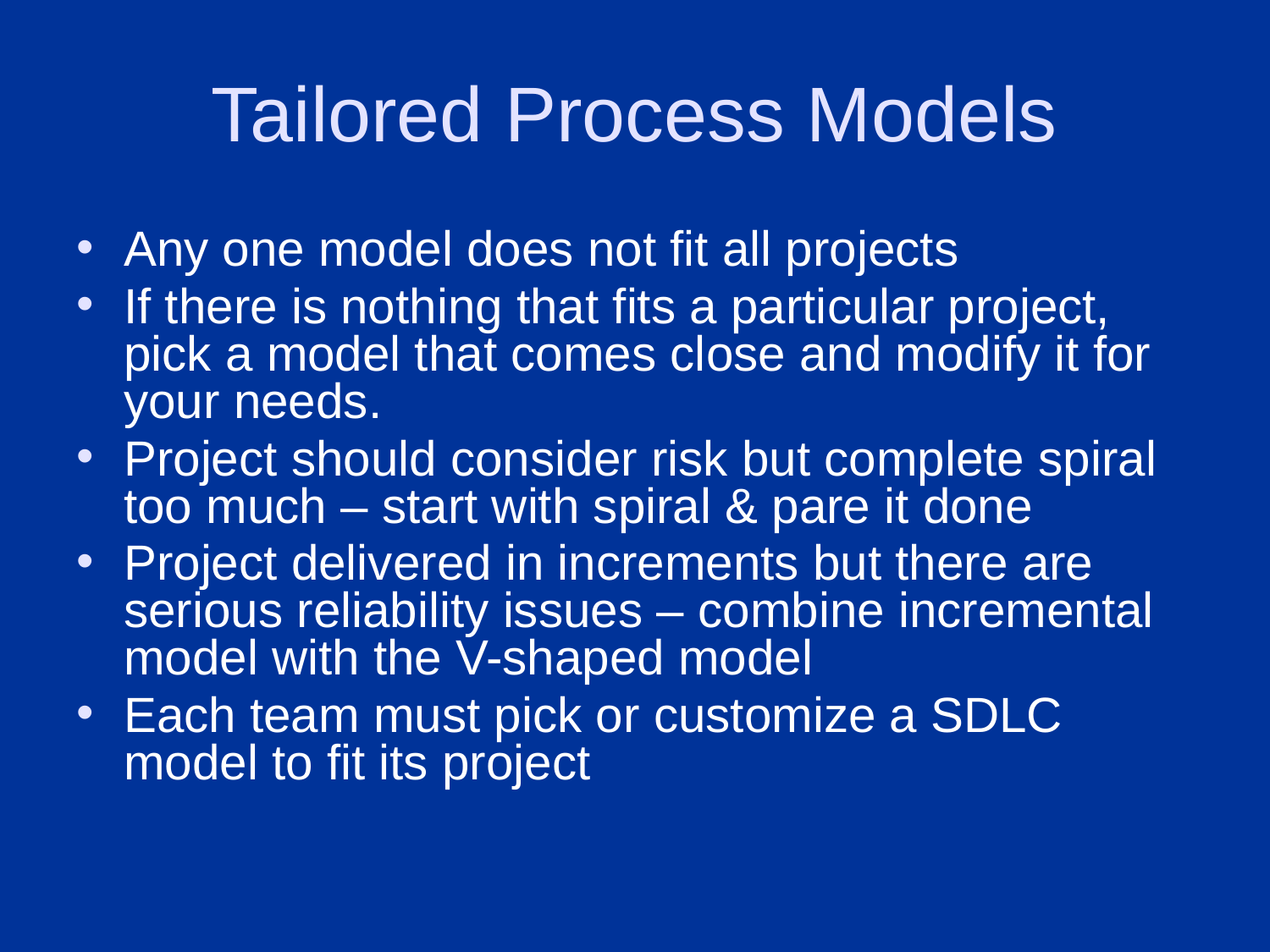

# Tailored Process Models
Any one model does not fit all projects
If there is nothing that fits a particular project, pick a model that comes close and modify it for your needs.
Project should consider risk but complete spiral too much – start with spiral & pare it done
Project delivered in increments but there are serious reliability issues – combine incremental model with the V-shaped model
Each team must pick or customize a SDLC model to fit its project